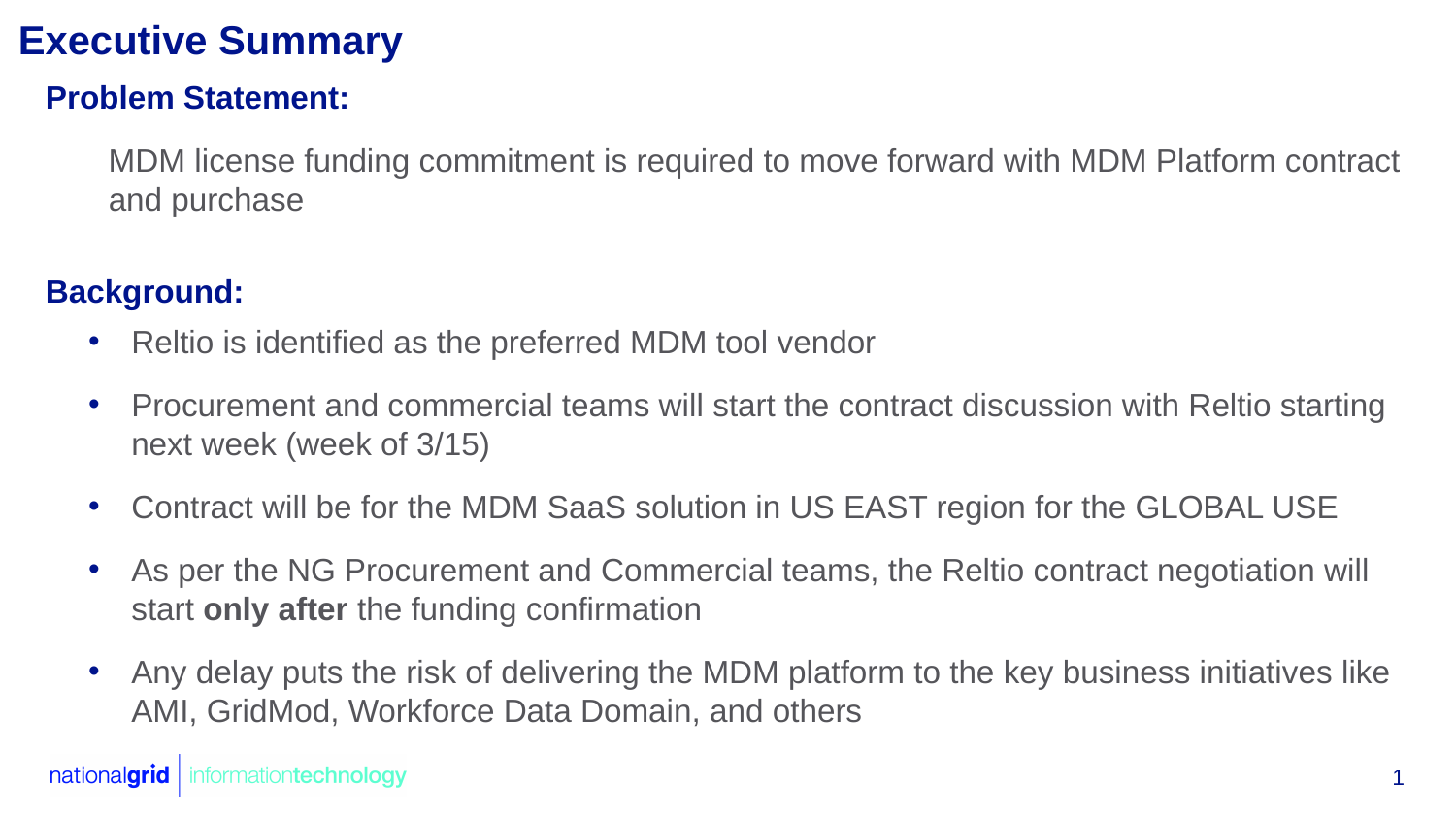

# Executive Summary
Problem Statement:
       MDM license funding commitment is required to move forward with MDM Platform contract and purchase

Background:
Reltio is identified as the preferred MDM tool vendor
Procurement and commercial teams will start the contract discussion with Reltio starting next week (week of 3/15)
Contract will be for the MDM SaaS solution in US EAST region for the GLOBAL USE
As per the NG Procurement and Commercial teams, the Reltio contract negotiation will start only after the funding confirmation
Any delay puts the risk of delivering the MDM platform to the key business initiatives like AMI, GridMod, Workforce Data Domain, and others